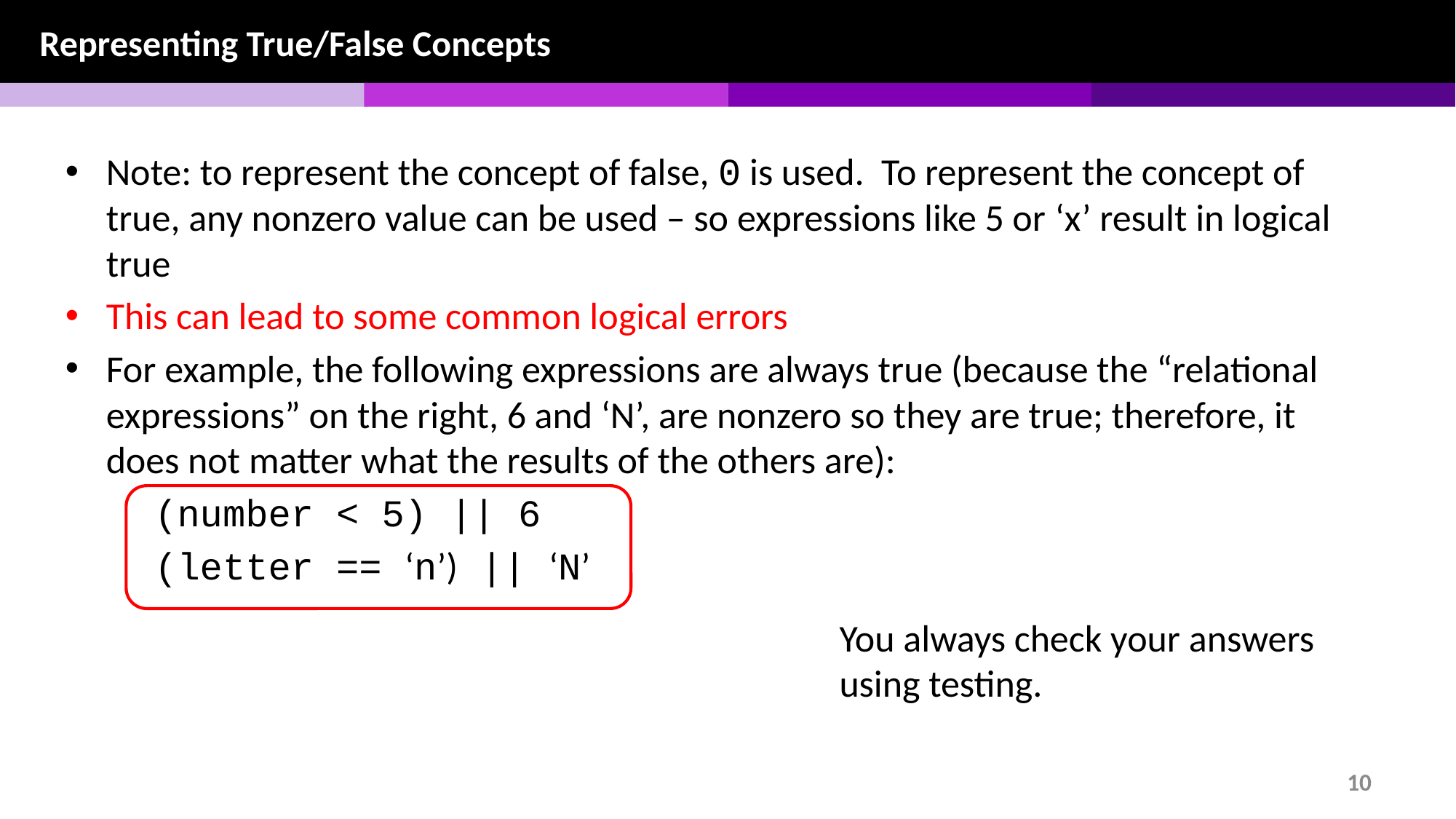

Representing True/False Concepts
Note: to represent the concept of false, 0 is used.  To represent the concept of true, any nonzero value can be used – so expressions like 5 or ‘x’ result in logical true
This can lead to some common logical errors
For example, the following expressions are always true (because the “relational expressions” on the right, 6 and ‘N’, are nonzero so they are true; therefore, it does not matter what the results of the others are):
  (number < 5) || 6
  (letter == ‘n’) || ‘N’

You always check your answers using testing.